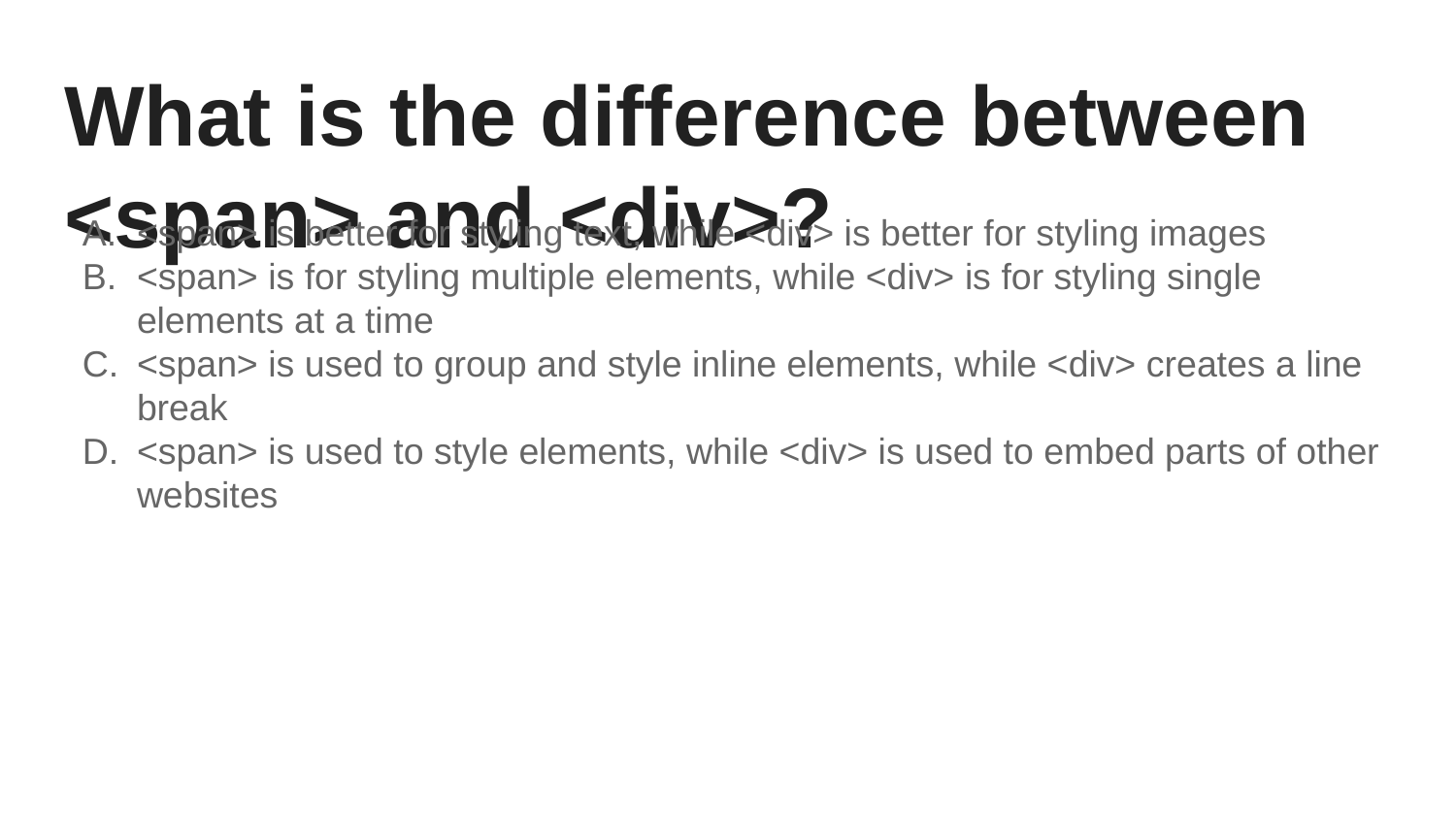

# What is the difference between <span> and <div>?
<span> is better for styling text, while <div> is better for styling images
<span> is for styling multiple elements, while <div> is for styling single elements at a time
<span> is used to group and style inline elements, while <div> creates a line break
<span> is used to style elements, while <div> is used to embed parts of other websites